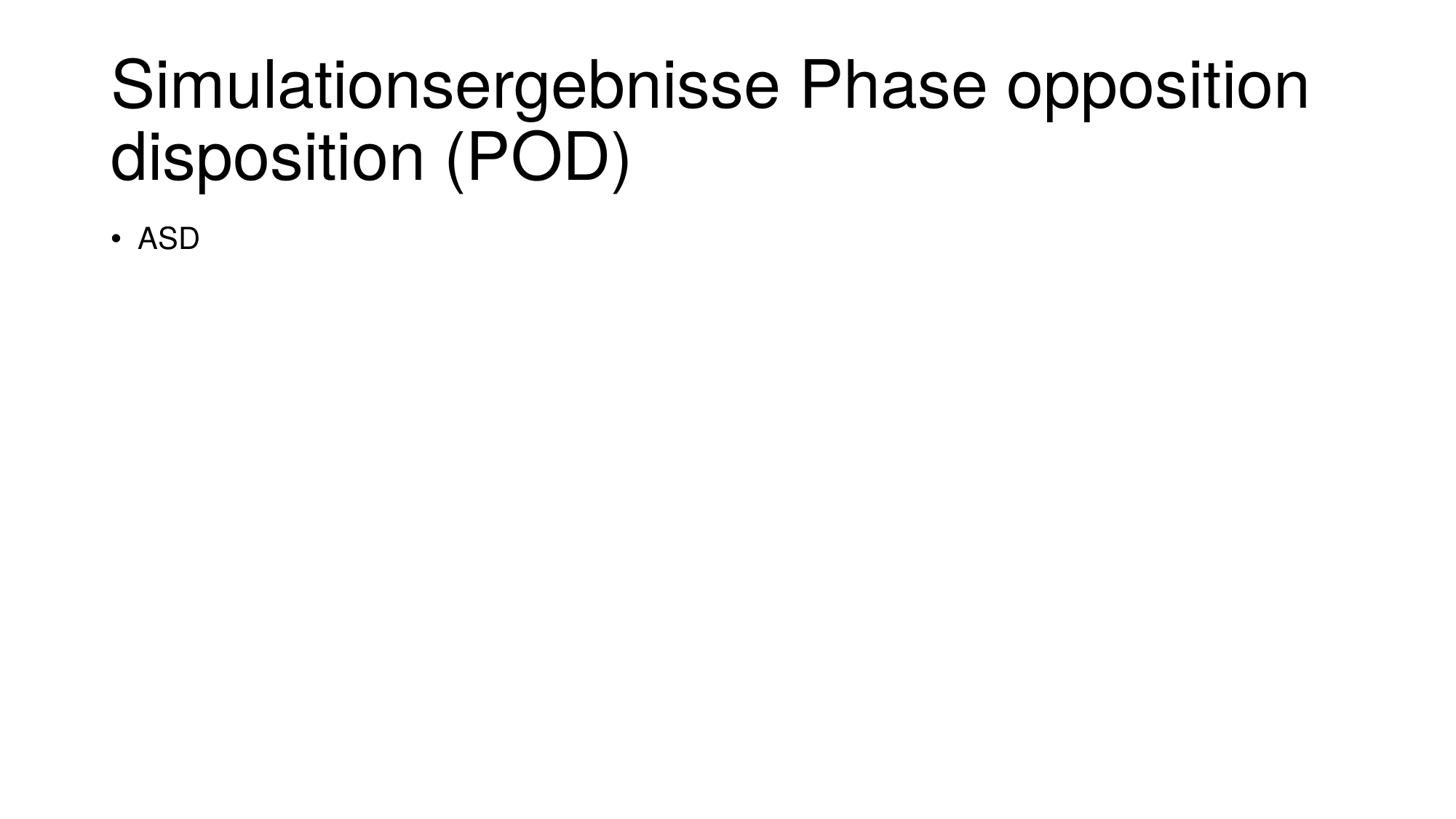

# Simulationsergebnisse Phase opposition disposition (POD)
ASD